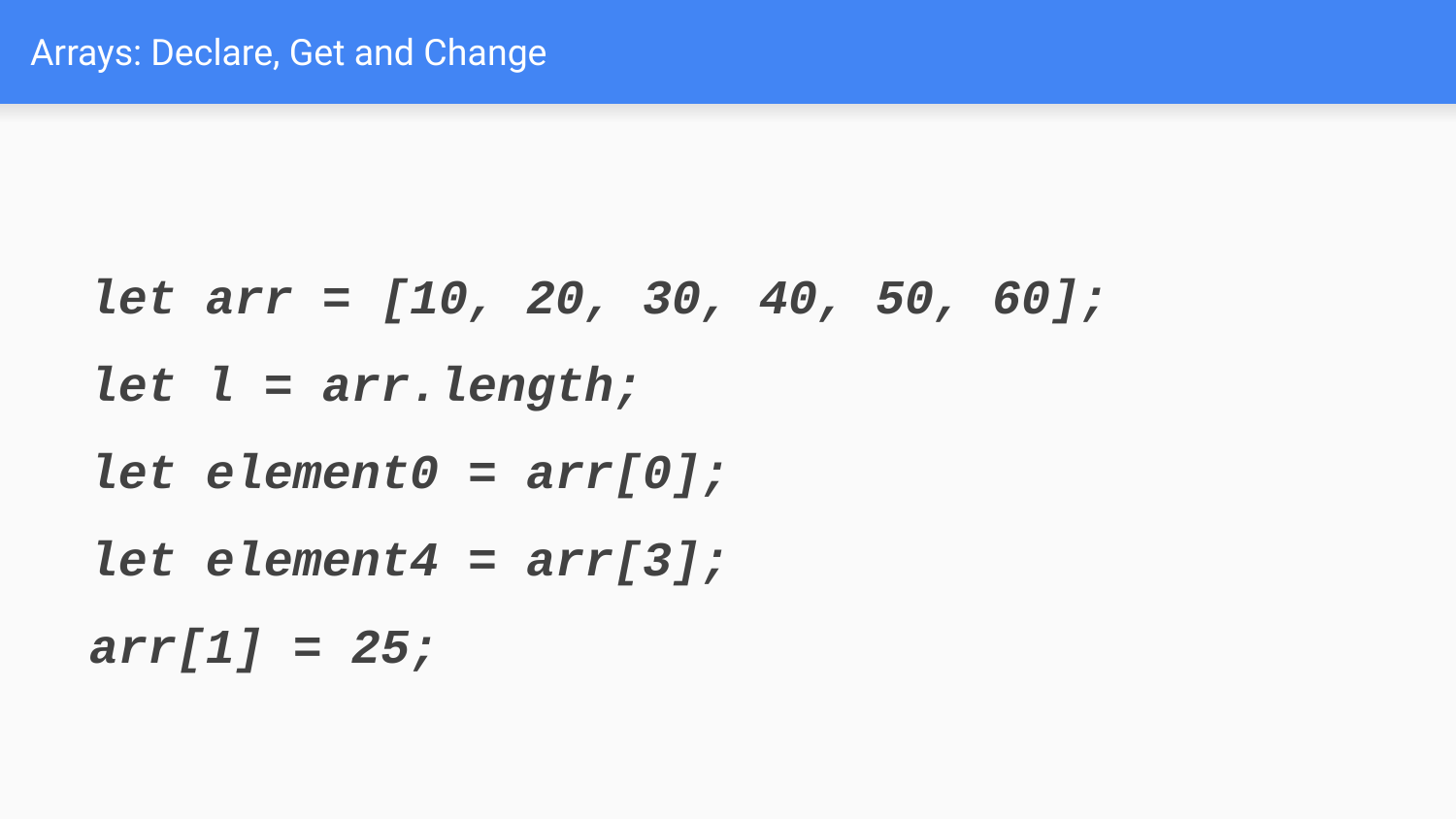

# Arrays: Declare, Get and Change
let arr = [10, 20, 30, 40, 50, 60];
let l = arr.length;
let element0 = arr[0];
let element4 = arr[3];
arr[1] = 25;